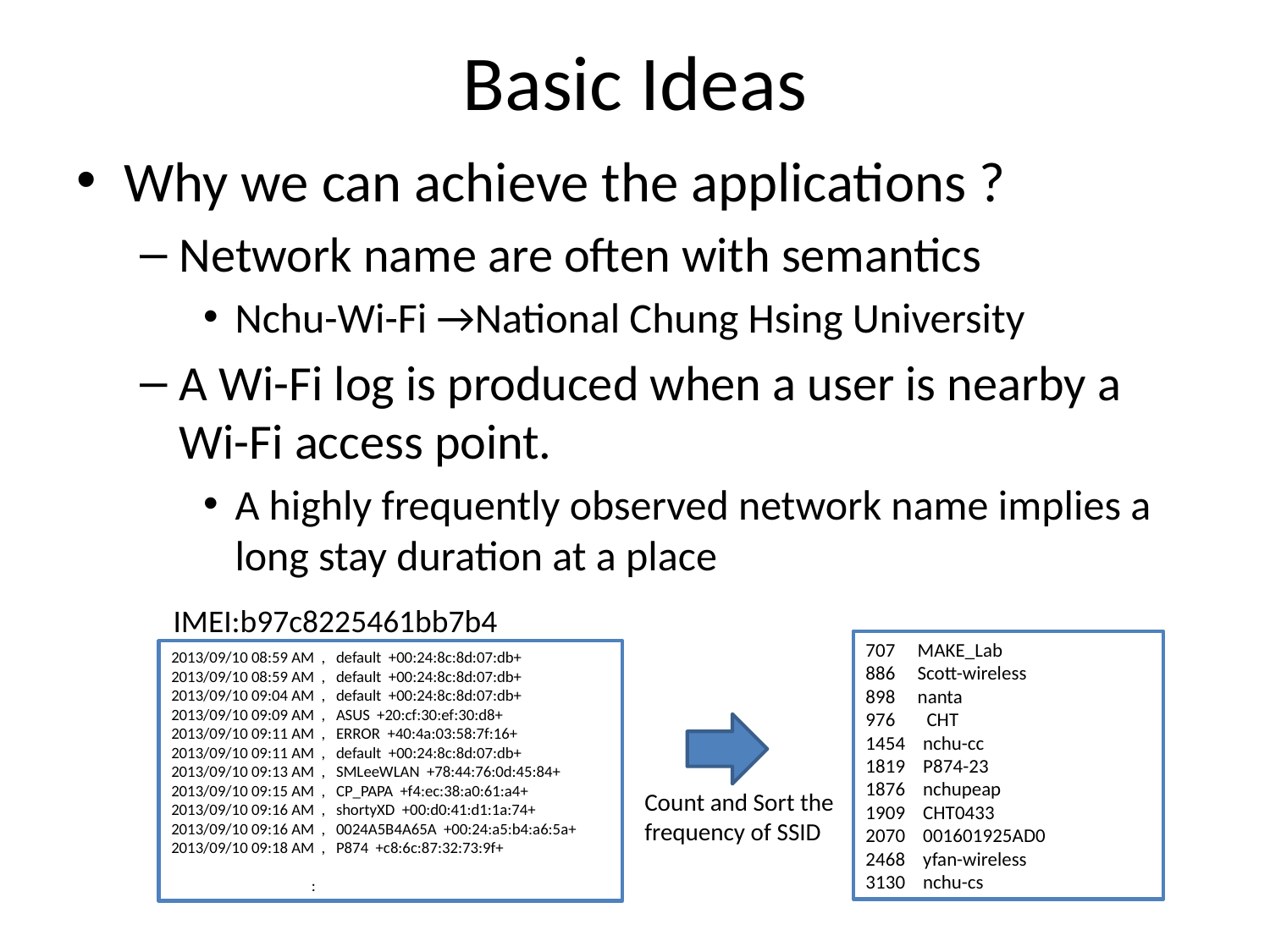

# Basic Ideas
Why we can achieve the applications ?
Network name are often with semantics
Nchu-Wi-Fi →National Chung Hsing University
A Wi-Fi log is produced when a user is nearby a Wi-Fi access point.
A highly frequently observed network name implies a long stay duration at a place

IMEI:b97c8225461bb7b4
707     MAKE_Lab
886     Scott-wireless
898     nanta
   CHT
1454    nchu-cc
1819    P874-23
1876    nchupeap
1909    CHT0433
2070    001601925AD0
2468    yfan-wireless
3130    nchu-cs
2013/09/10 08:59 AM  ,   default  +00:24:8c:8d:07:db+
2013/09/10 08:59 AM  ,   default  +00:24:8c:8d:07:db+
2013/09/10 09:04 AM  ,   default  +00:24:8c:8d:07:db+
2013/09/10 09:09 AM  ,   ASUS  +20:cf:30:ef:30:d8+
2013/09/10 09:11 AM  ,   ERROR  +40:4a:03:58:7f:16+
2013/09/10 09:11 AM  ,   default  +00:24:8c:8d:07:db+
2013/09/10 09:13 AM  ,   SMLeeWLAN  +78:44:76:0d:45:84+
2013/09/10 09:15 AM  ,   CP_PAPA  +f4:ec:38:a0:61:a4+
2013/09/10 09:16 AM  ,   shortyXD  +00:d0:41:d1:1a:74+
2013/09/10 09:16 AM  ,   0024A5B4A65A  +00:24:a5:b4:a6:5a+
2013/09/10 09:18 AM  ,   P874  +c8:6c:87:32:73:9f+

                                       :

Count and Sort the frequency of SSID